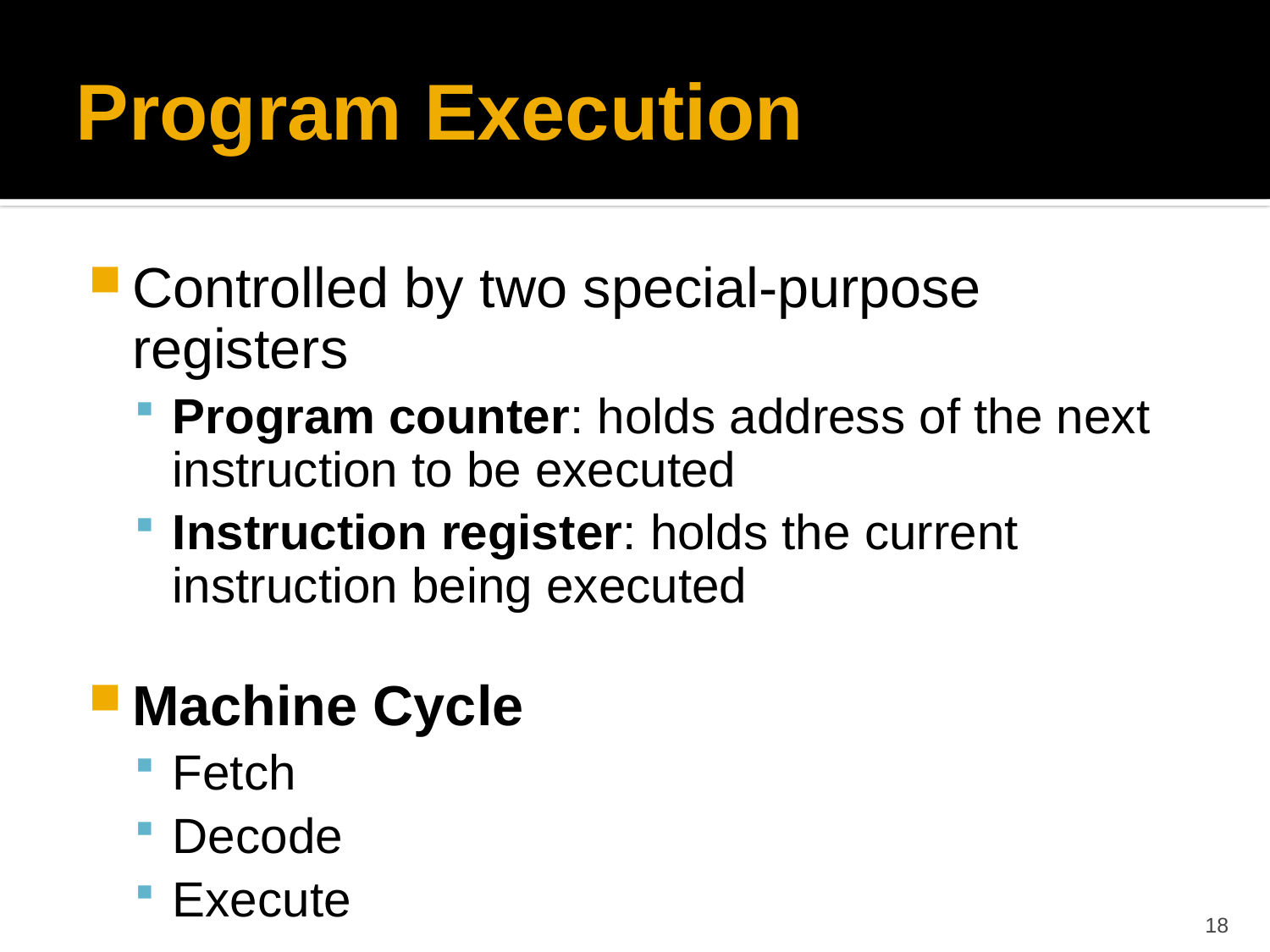

Program Execution
Controlled by two special-purpose registers
Program counter: holds address of the next instruction to be executed
Instruction register: holds the current instruction being executed

Machine Cycle
Fetch
Decode
Execute
18